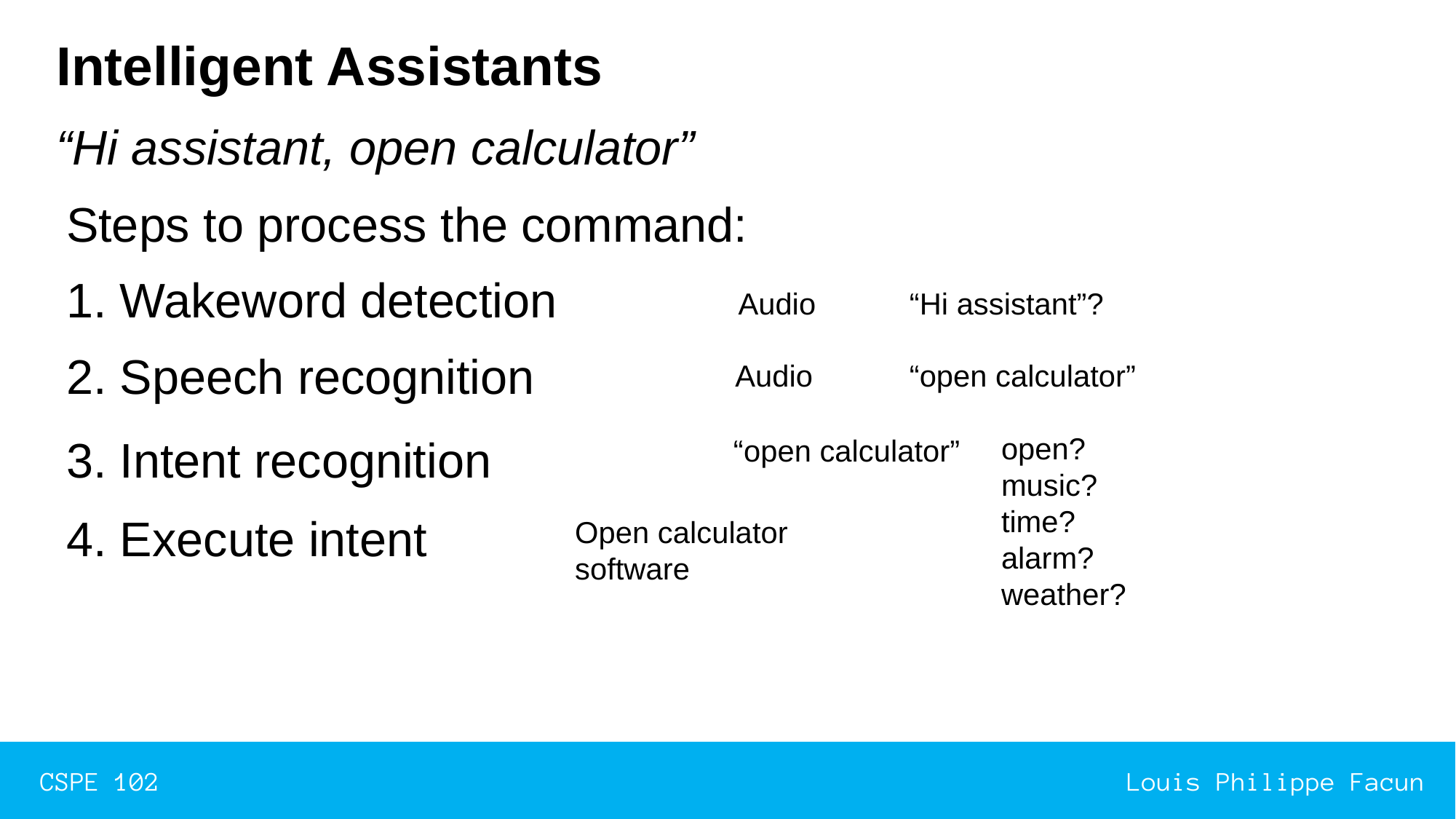

# Intelligent Assistants
“Hi assistant, open calculator”

Steps to process the command:
1. Wakeword detection
Audio
“Hi assistant”?
2. Speech recognition
Audio
“open calculator”
3. Intent recognition
open?
music?
time?
alarm?
weather?
“open calculator”
4. Execute intent
Open calculator software

CSPE 102
Louis Philippe Facun